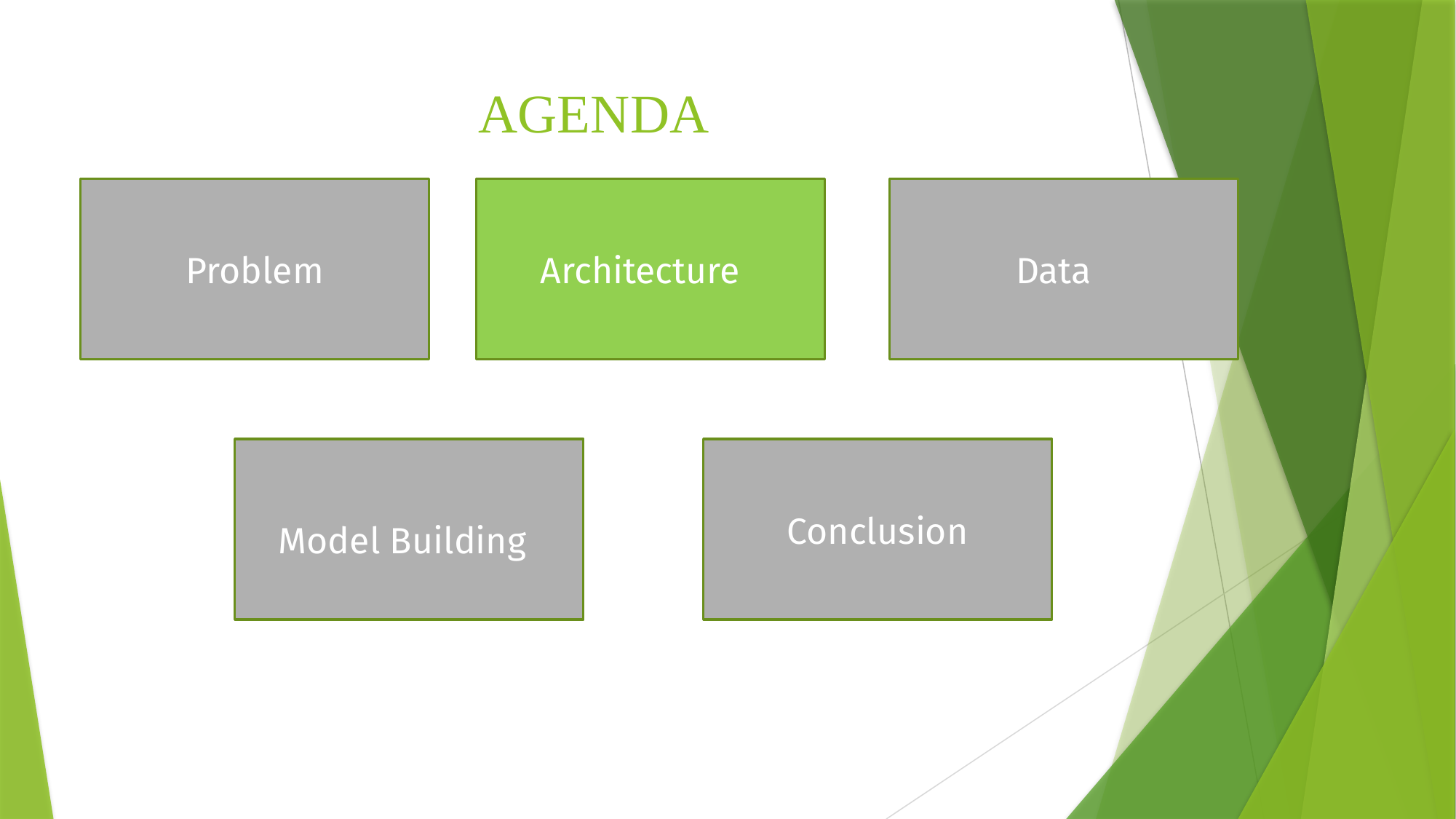

# AGENDA
Problem

Architecture
Data

Conclusion
Model Building